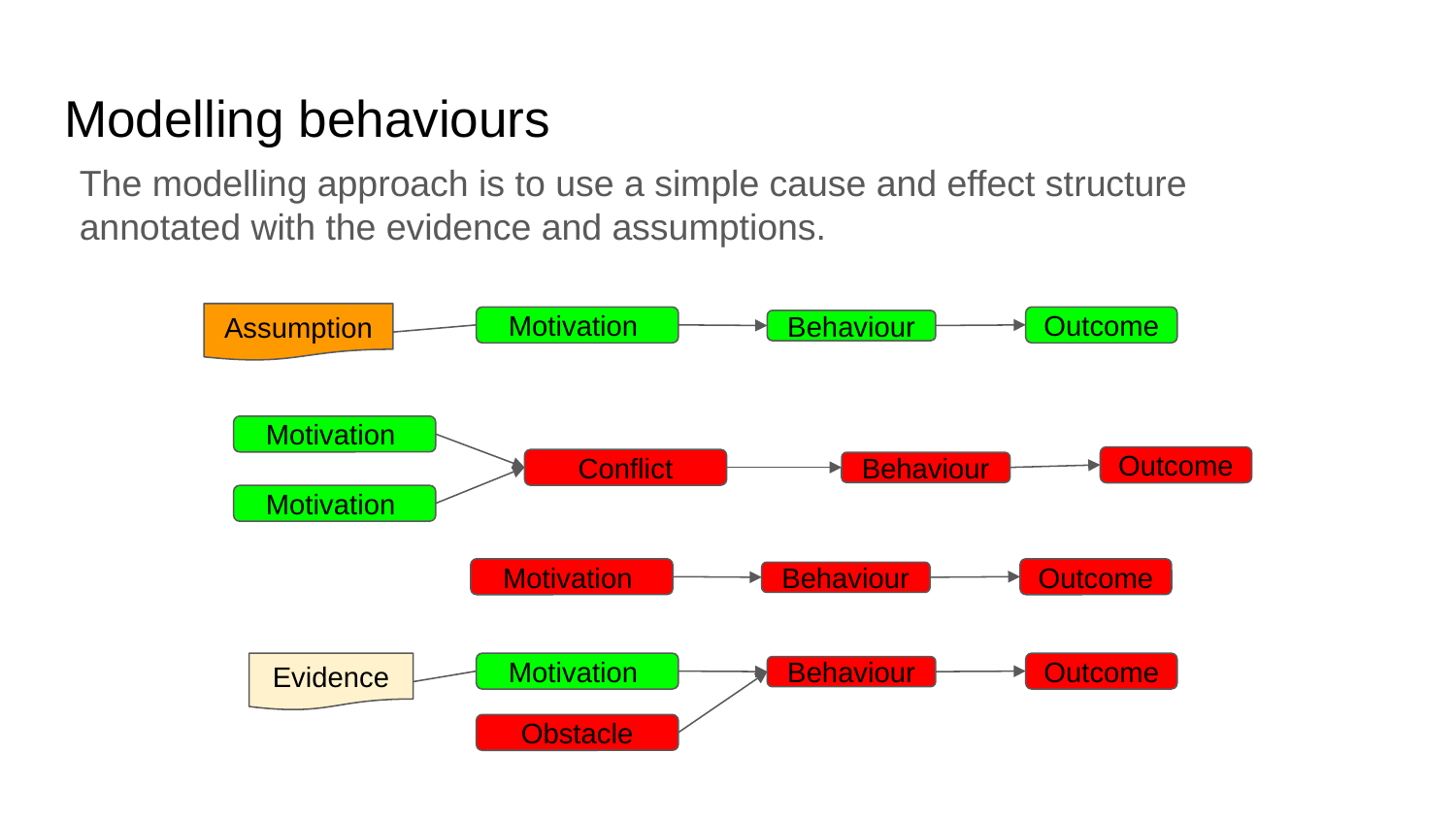

# Modelling behaviours
The modelling approach is to use a simple cause and effect structure annotated with the evidence and assumptions.
Assumption
Motivation
Outcome
Behaviour
Motivation
Outcome
Conflict
Behaviour
Motivation
Motivation
Outcome
Behaviour
Evidence
Motivation
Outcome
Behaviour
Obstacle